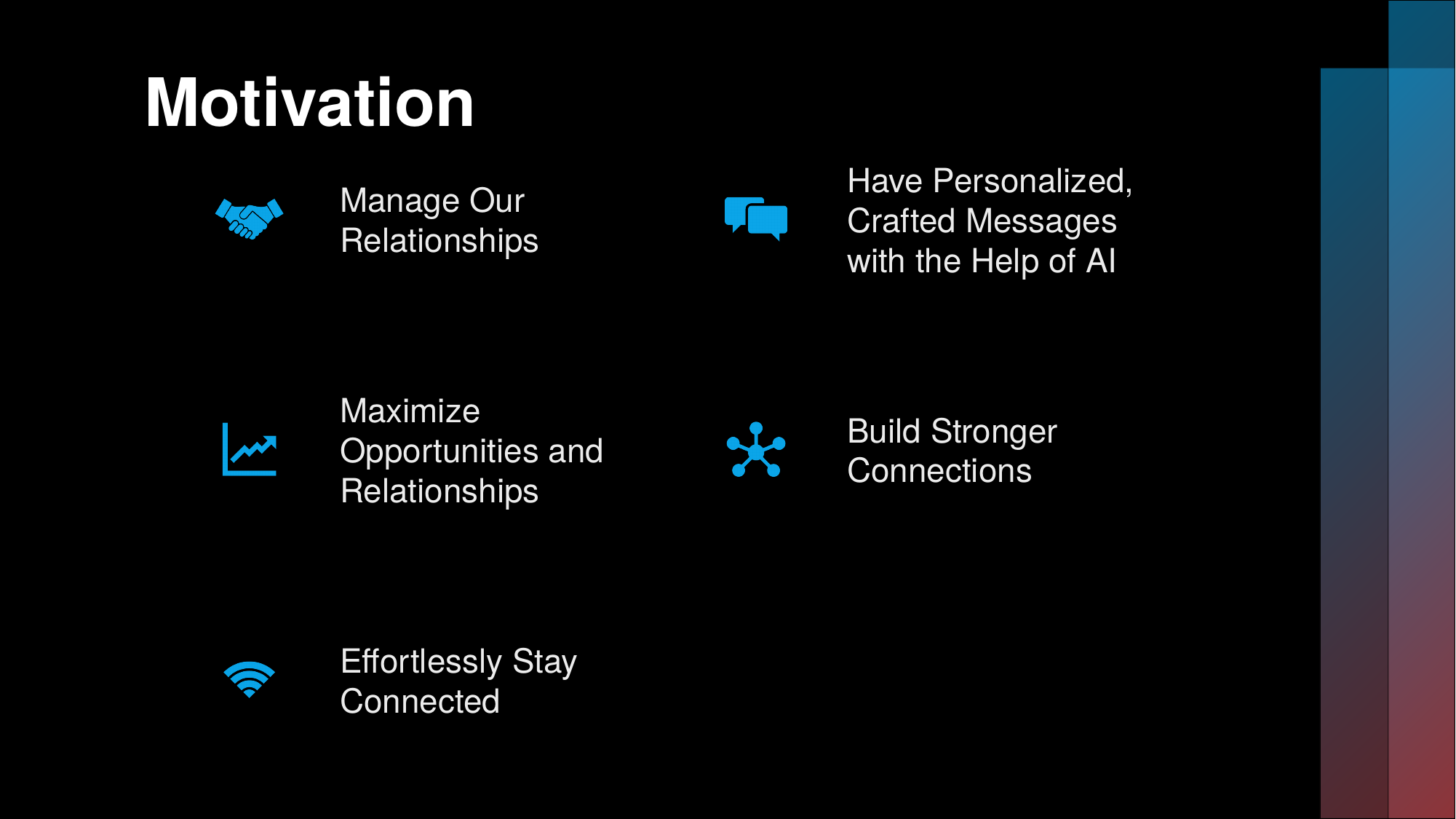

# Motivation

Manage Our Relationships
Have Personalized, Crafted Messages with the Help of AI
Maximize Opportunities and Relationships
Build Stronger Connections
Effortlessly Stay Connected